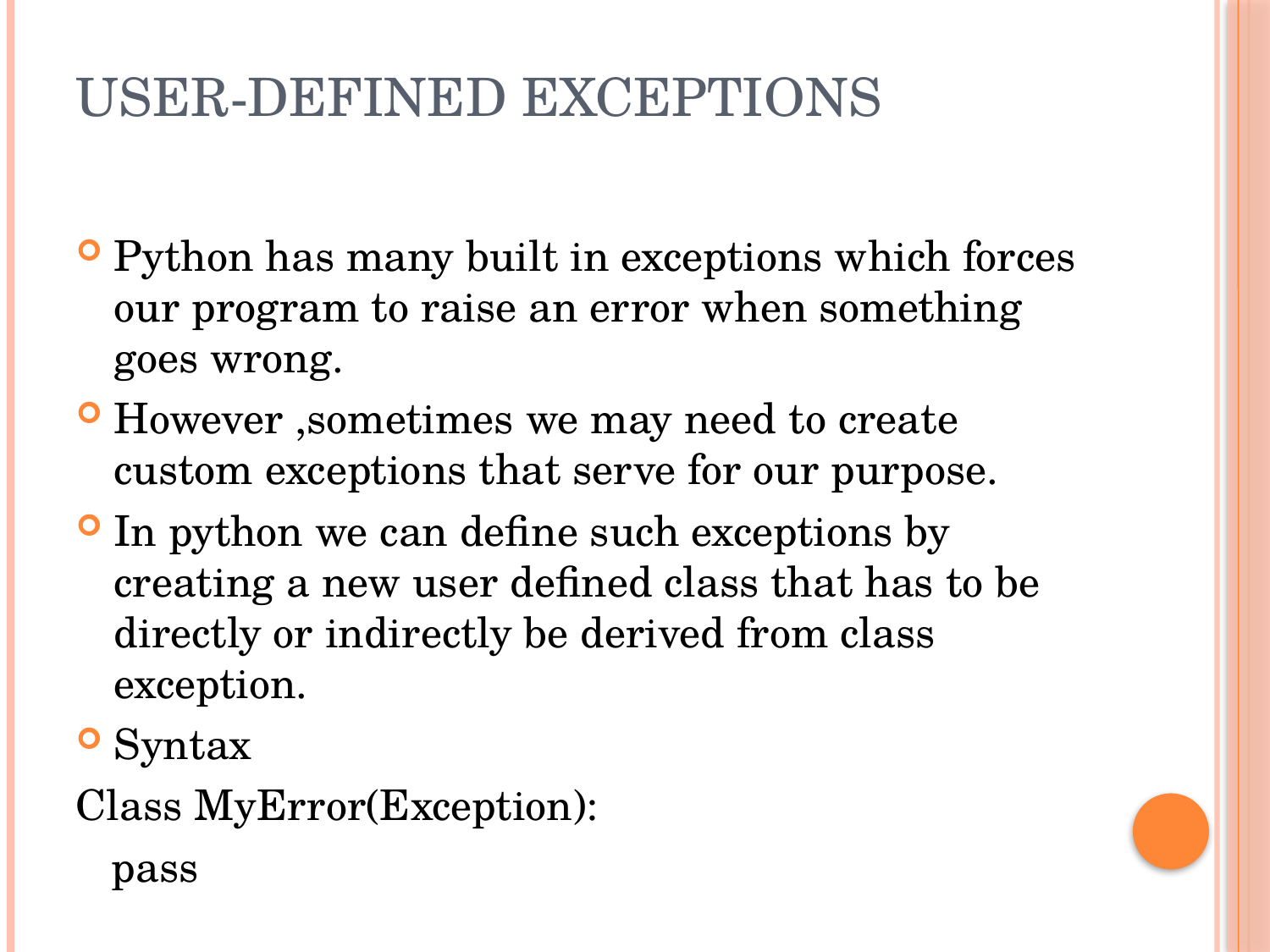

# User-Defined Exceptions
Python has many built in exceptions which forces our program to raise an error when something goes wrong.
However ,sometimes we may need to create custom exceptions that serve for our purpose.
In python we can define such exceptions by creating a new user defined class that has to be directly or indirectly be derived from class exception.
Syntax
Class MyError(Exception):
   pass